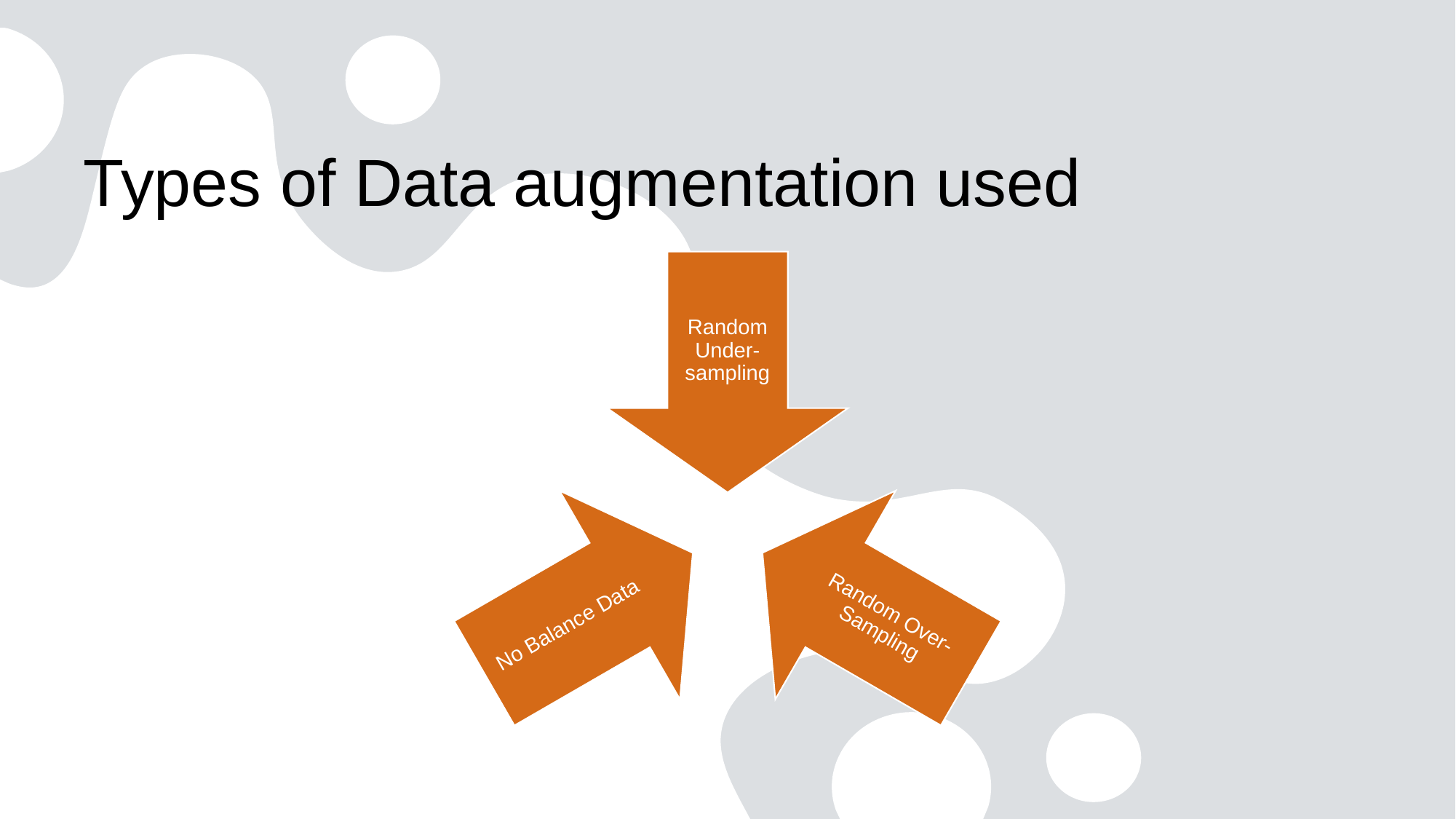

# Types of Data augmentation used
Random Under-sampling
Random Over-Sampling
No Balance Data